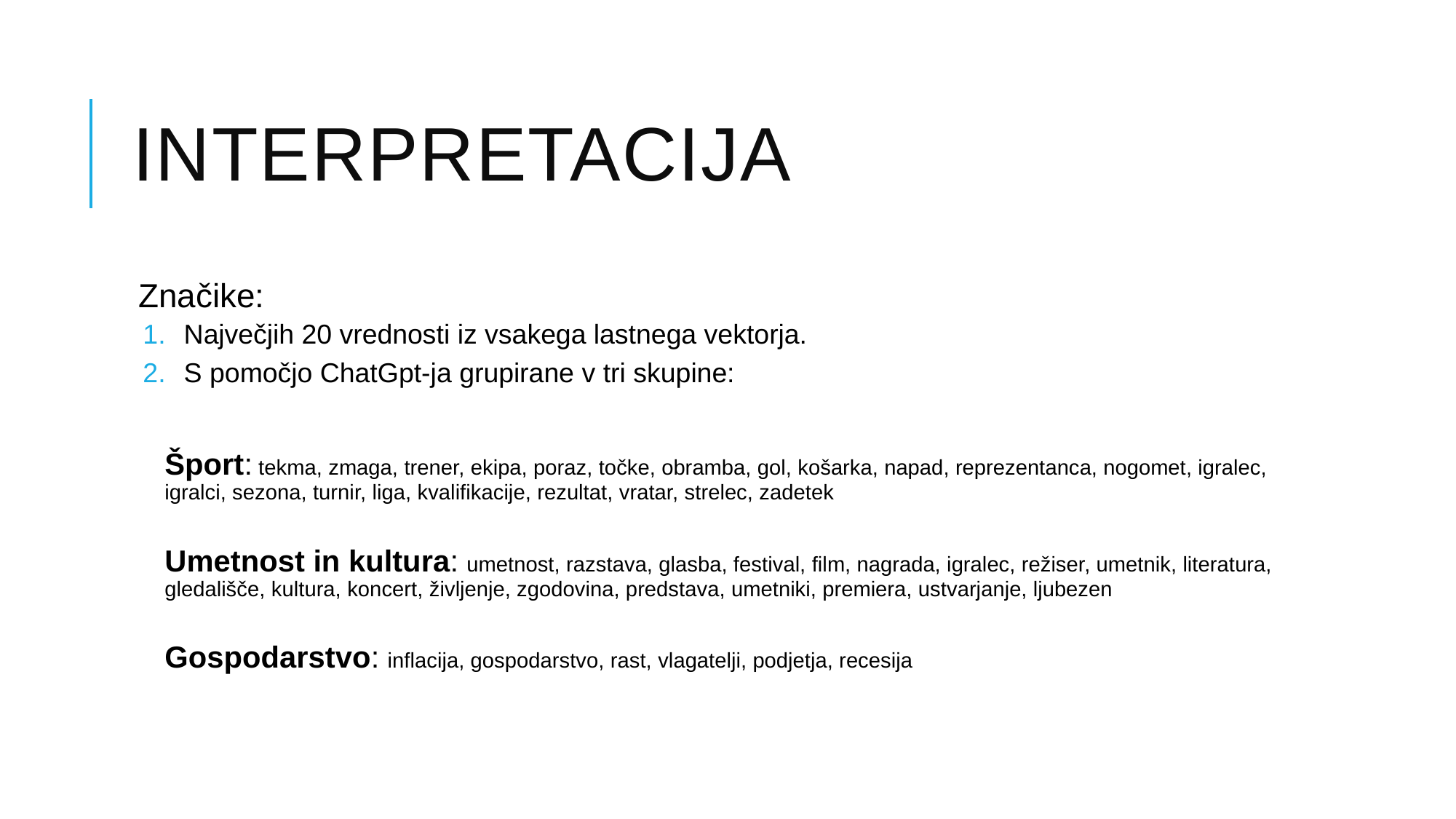

# Interpretacija
Značike:
Največjih 20 vrednosti iz vsakega lastnega vektorja.
S pomočjo ChatGpt-ja grupirane v tri skupine:

Šport: tekma, zmaga, trener, ekipa, poraz, točke, obramba, gol, košarka, napad, reprezentanca, nogomet, igralec, igralci, sezona, turnir, liga, kvalifikacije, rezultat, vratar, strelec, zadetek

Umetnost in kultura: umetnost, razstava, glasba, festival, film, nagrada, igralec, režiser, umetnik, literatura, gledališče, kultura, koncert, življenje, zgodovina, predstava, umetniki, premiera, ustvarjanje, ljubezen

Gospodarstvo: inflacija, gospodarstvo, rast, vlagatelji, podjetja, recesija